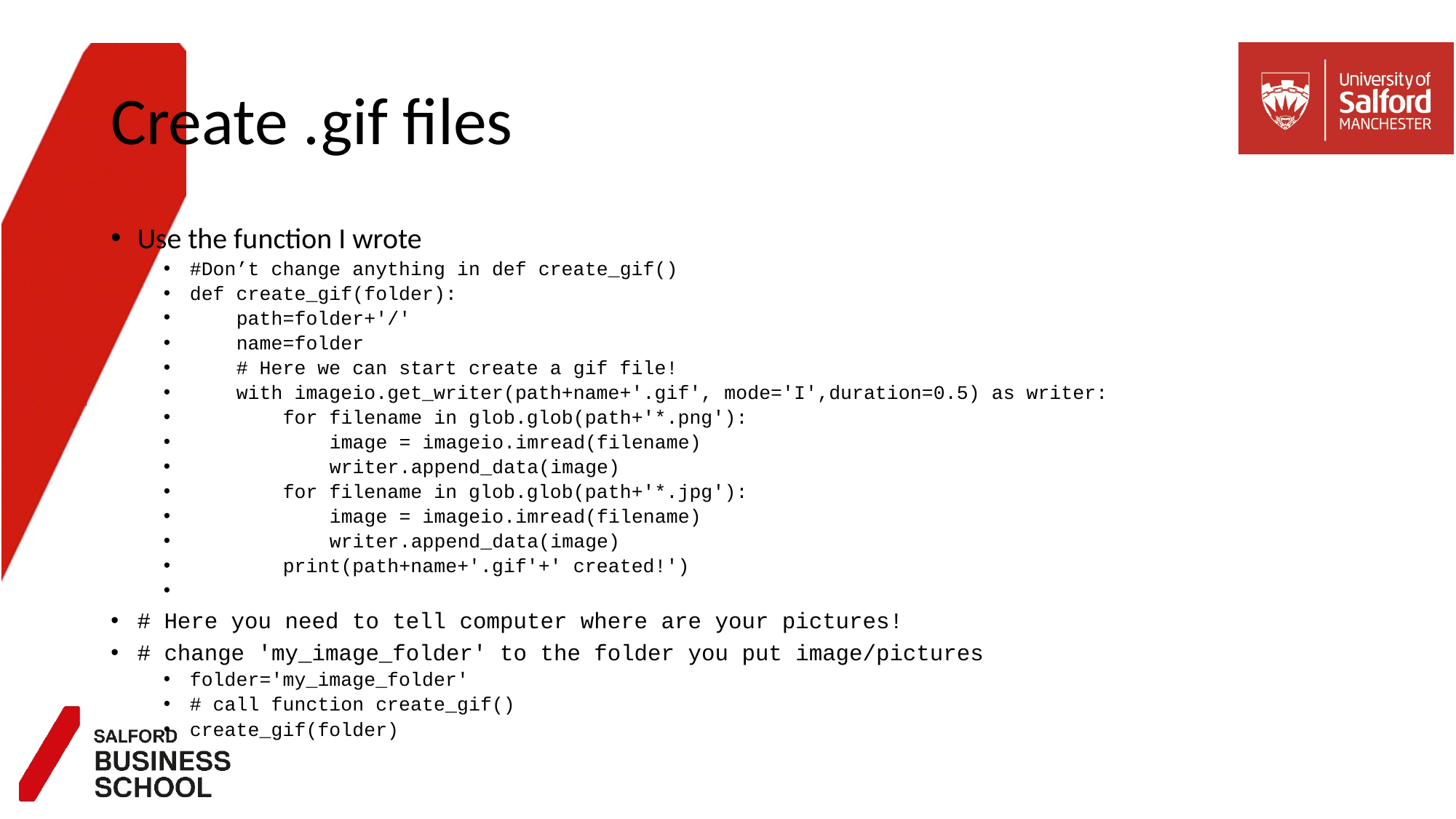

# Create .gif files
Use the function I wrote
#Don’t change anything in def create_gif()
def create_gif(folder):
    path=folder+'/'
    name=folder
    # Here we can start create a gif file!
    with imageio.get_writer(path+name+'.gif', mode='I',duration=0.5) as writer:
        for filename in glob.glob(path+'*.png'):
            image = imageio.imread(filename)
            writer.append_data(image)
        for filename in glob.glob(path+'*.jpg'):
            image = imageio.imread(filename)
            writer.append_data(image)
        print(path+name+'.gif'+' created!')

# Here you need to tell computer where are your pictures!
# change 'my_image_folder' to the folder you put image/pictures
folder='my_image_folder'
# call function create_gif()
create_gif(folder)